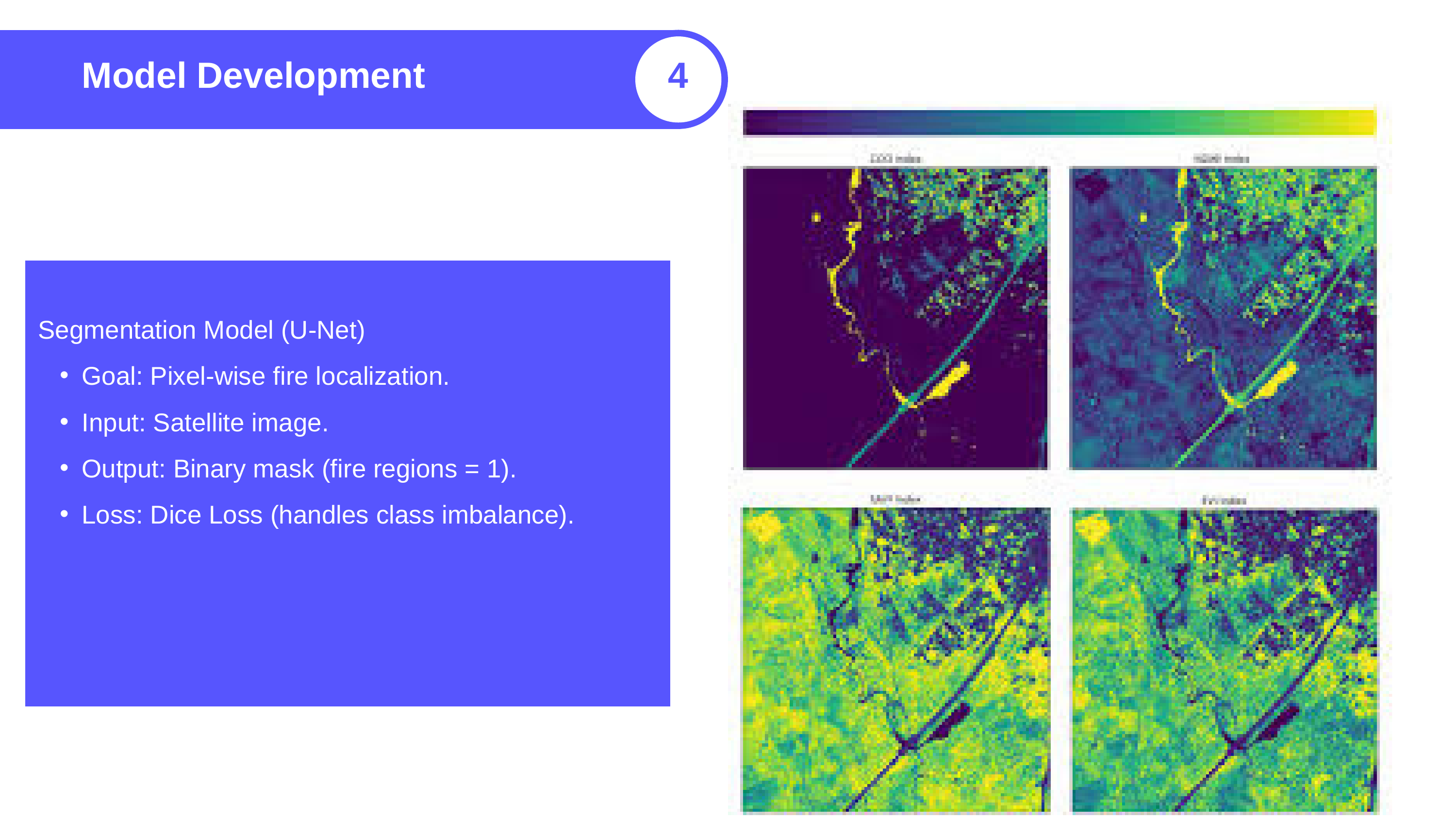

Model Development
4

Segmentation Model (U-Net)
Goal: Pixel-wise fire localization.
Input: Satellite image.
Output: Binary mask (fire regions = 1).
Loss: Dice Loss (handles class imbalance).